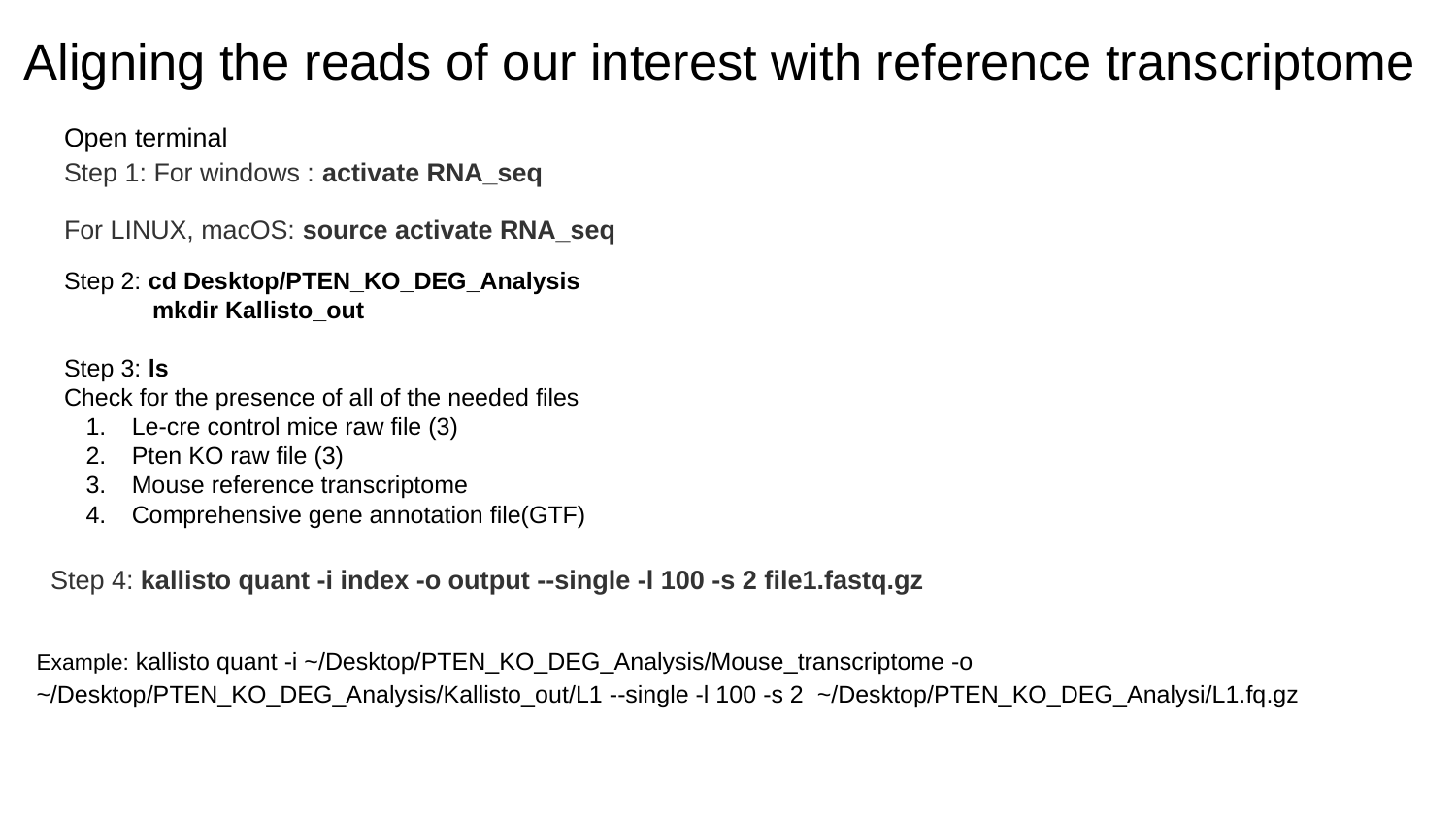

# Aligning the reads of our interest with reference transcriptome
Open terminal
Step 1: For windows : activate RNA_seq
For LINUX, macOS: source activate RNA_seq
Step 2: cd Desktop/PTEN_KO_DEG_Analysis
             mkdir Kallisto_out

Step 3: ls
Check for the presence of all of the needed files
Le-cre control mice raw file (3)
Pten KO raw file (3)
Mouse reference transcriptome
Comprehensive gene annotation file(GTF)

Step 4: kallisto quant -i index -o output --single -l 100 -s 2 file1.fastq.gz

Example: kallisto quant -i ~/Desktop/PTEN_KO_DEG_Analysis/Mouse_transcriptome -o ~/Desktop/PTEN_KO_DEG_Analysis/Kallisto_out/L1 --single -l 100 -s 2  ~/Desktop/PTEN_KO_DEG_Analysi/L1.fq.gz